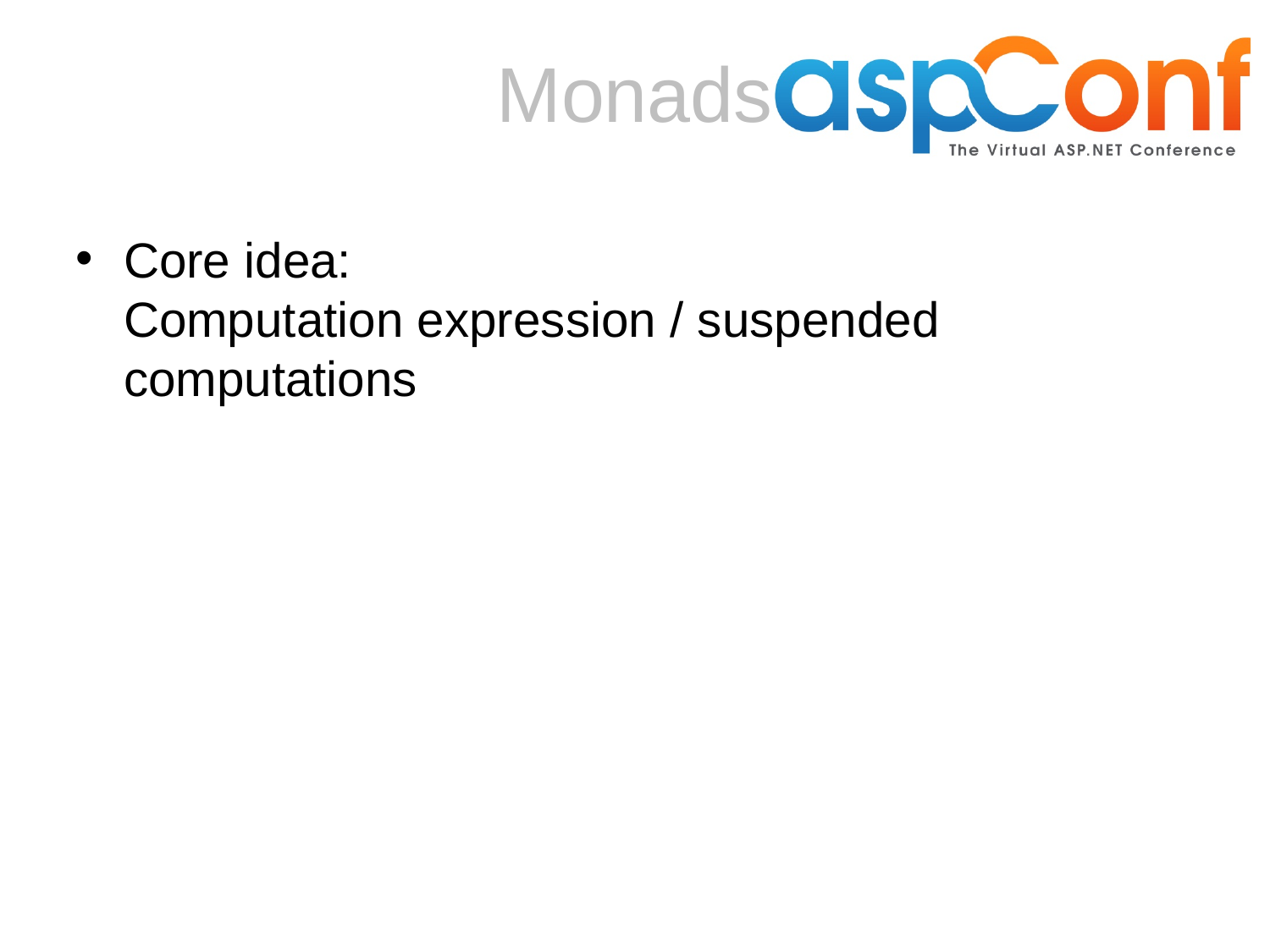

# Monads
Core idea:
Computation expression / suspended computations